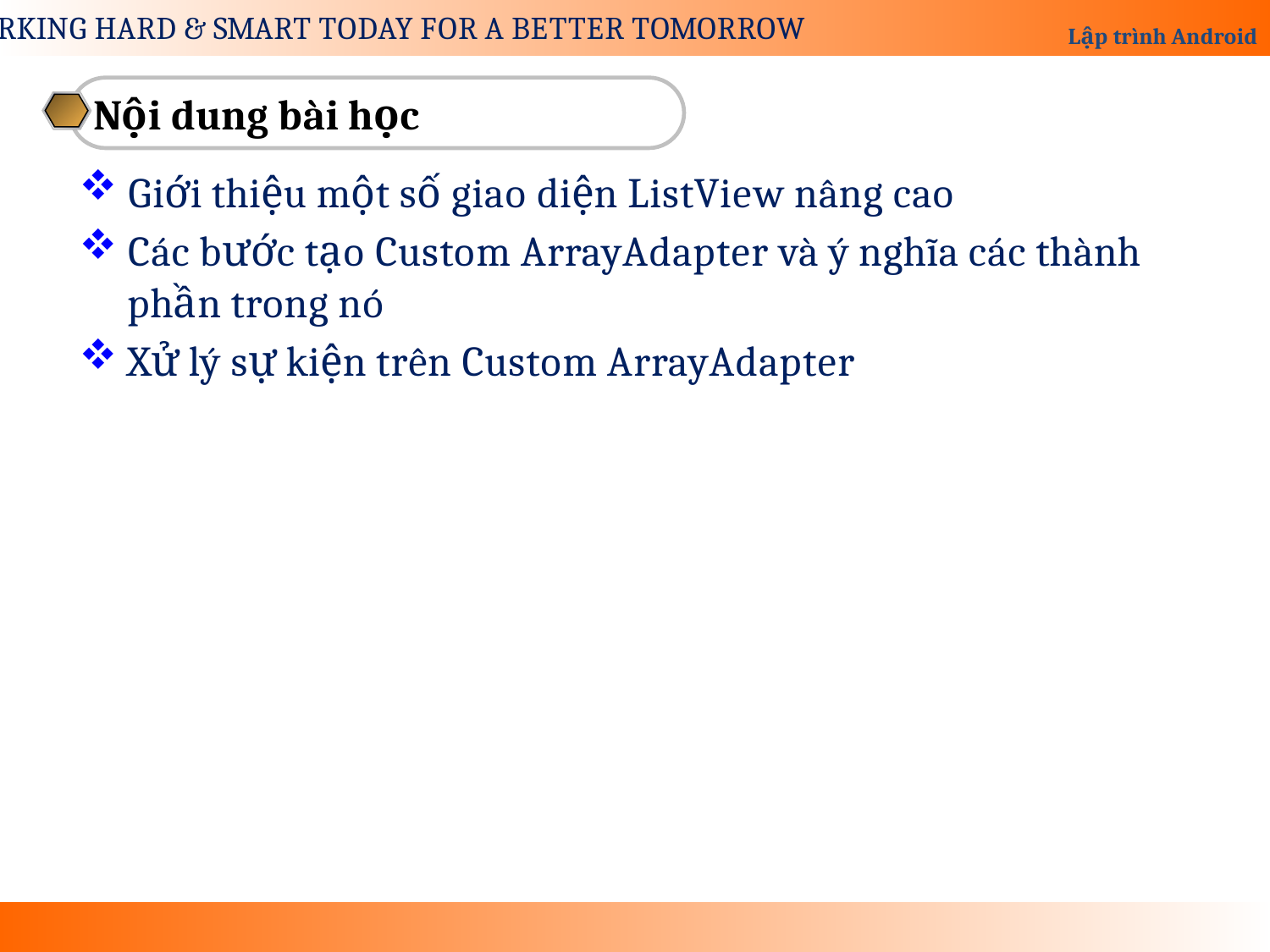

Nội dung bài học

Giới thiệu một số giao diện ListView nâng cao
Các bước tạo Custom ArrayAdapter và ý nghĩa các thành phần trong nó
Xử lý sự kiện trên Custom ArrayAdapter